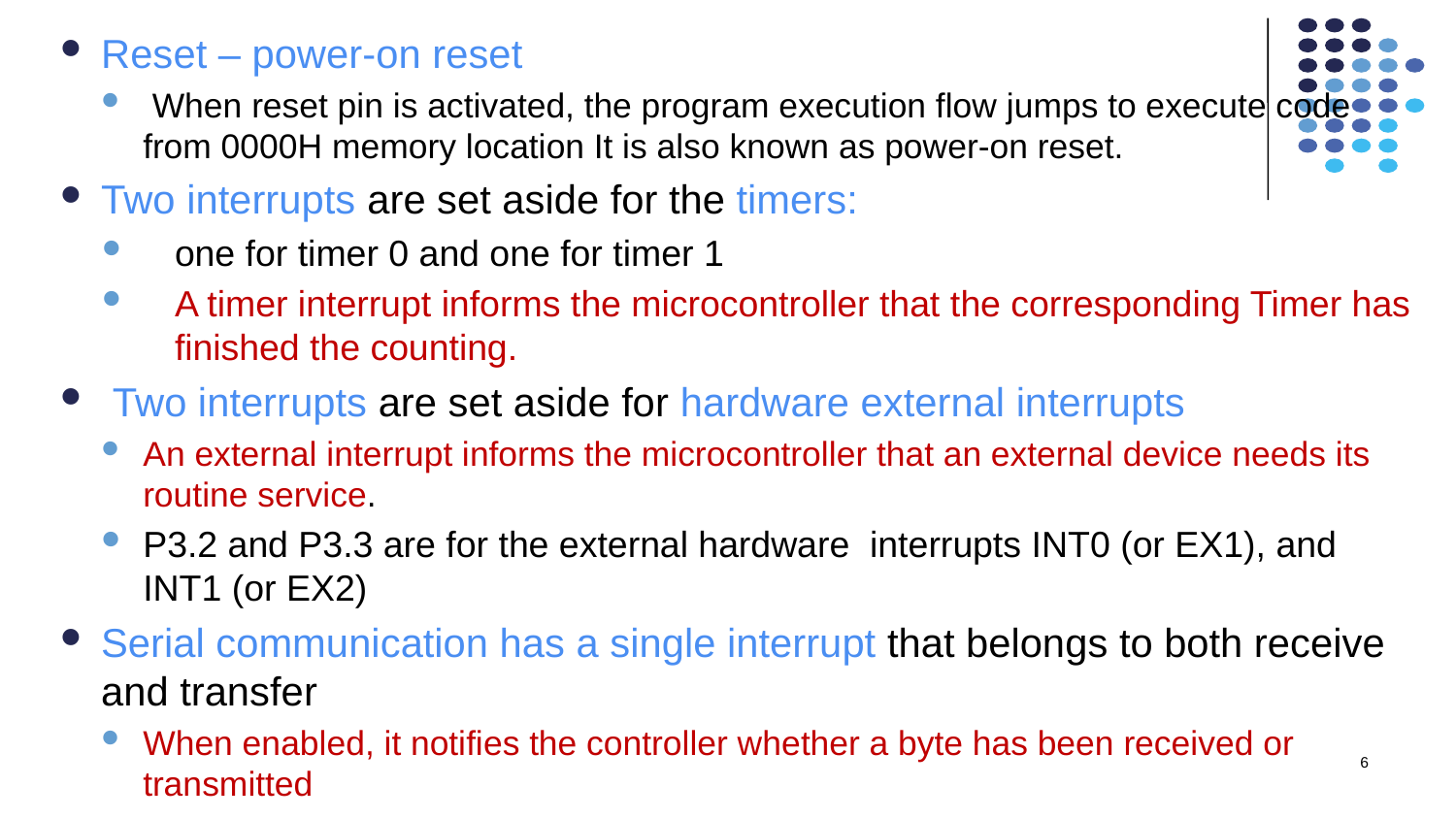

Reset – power-on reset
 When reset pin is activated, the program execution flow jumps to execute code from 0000H memory location It is also known as power-on reset.
Two interrupts are set aside for the timers:
one for timer 0 and one for timer 1
A timer interrupt informs the microcontroller that the corresponding Timer has finished the counting.
 Two interrupts are set aside for hardware external interrupts
An external interrupt informs the microcontroller that an external device needs its routine service.
P3.2 and P3.3 are for the external hardware  interrupts INT0 (or EX1), and INT1 (or EX2)
Serial communication has a single interrupt that belongs to both receive and transfer
When enabled, it notifies the controller whether a byte has been received or transmitted
6